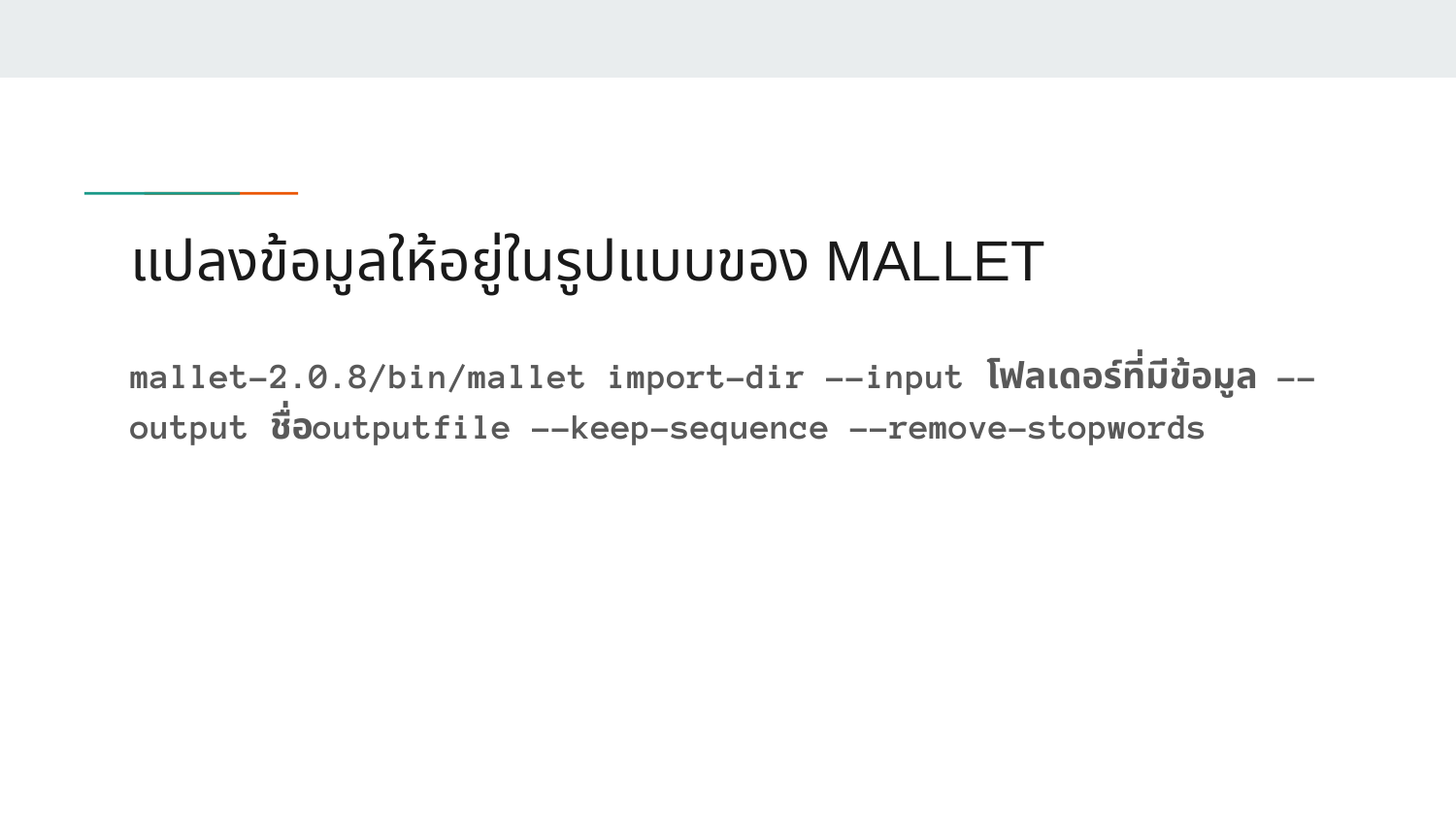

# แปลงข้อมูลให้อยู่ในรูปแบบของ MALLET
mallet-2.0.8/bin/mallet import-dir --input โฟลเดอร์ที่มีข้อมูล --output ชื่อoutputfile --keep-sequence --remove-stopwords